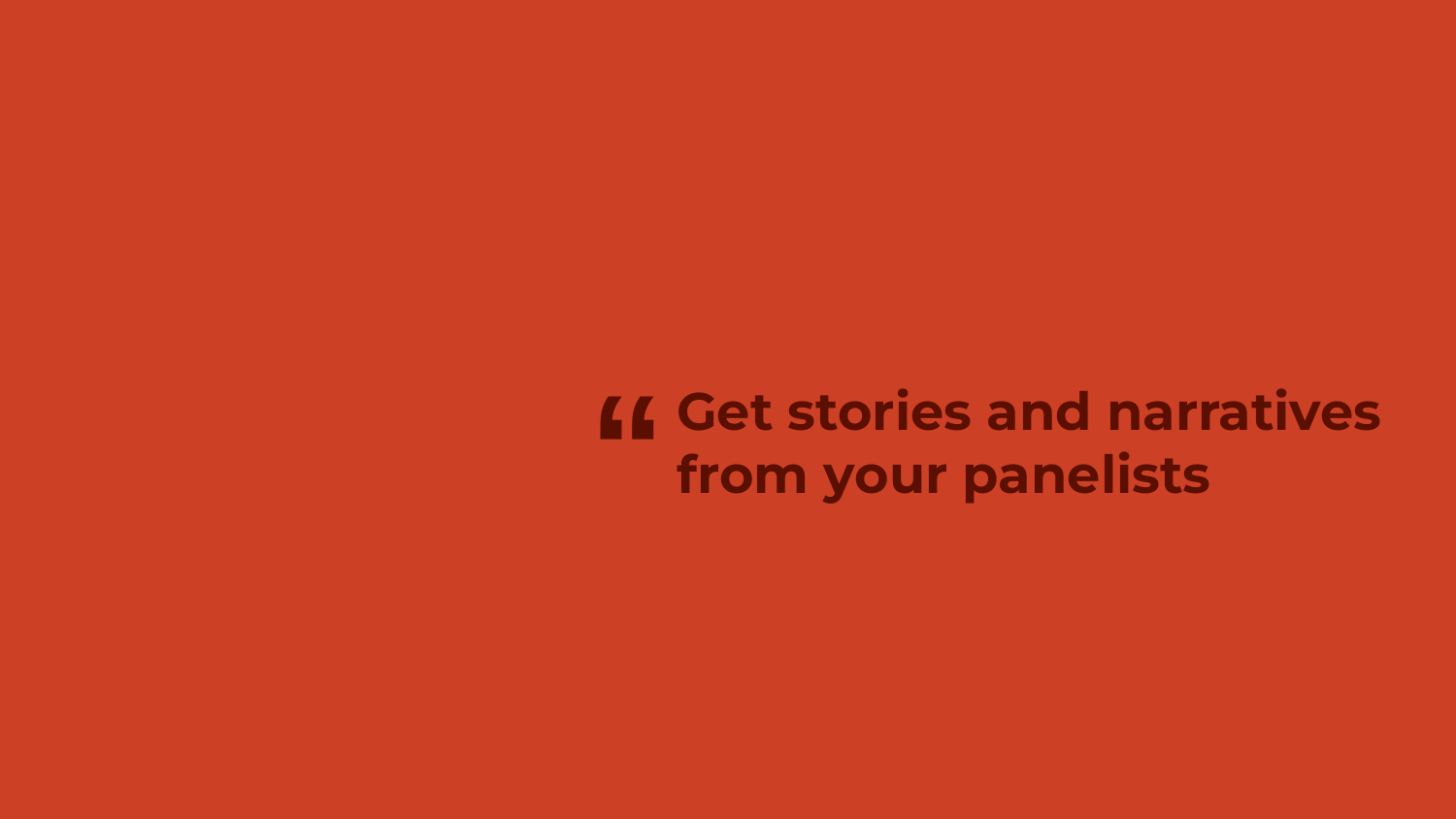

“
Get stories and narratives from your panelists